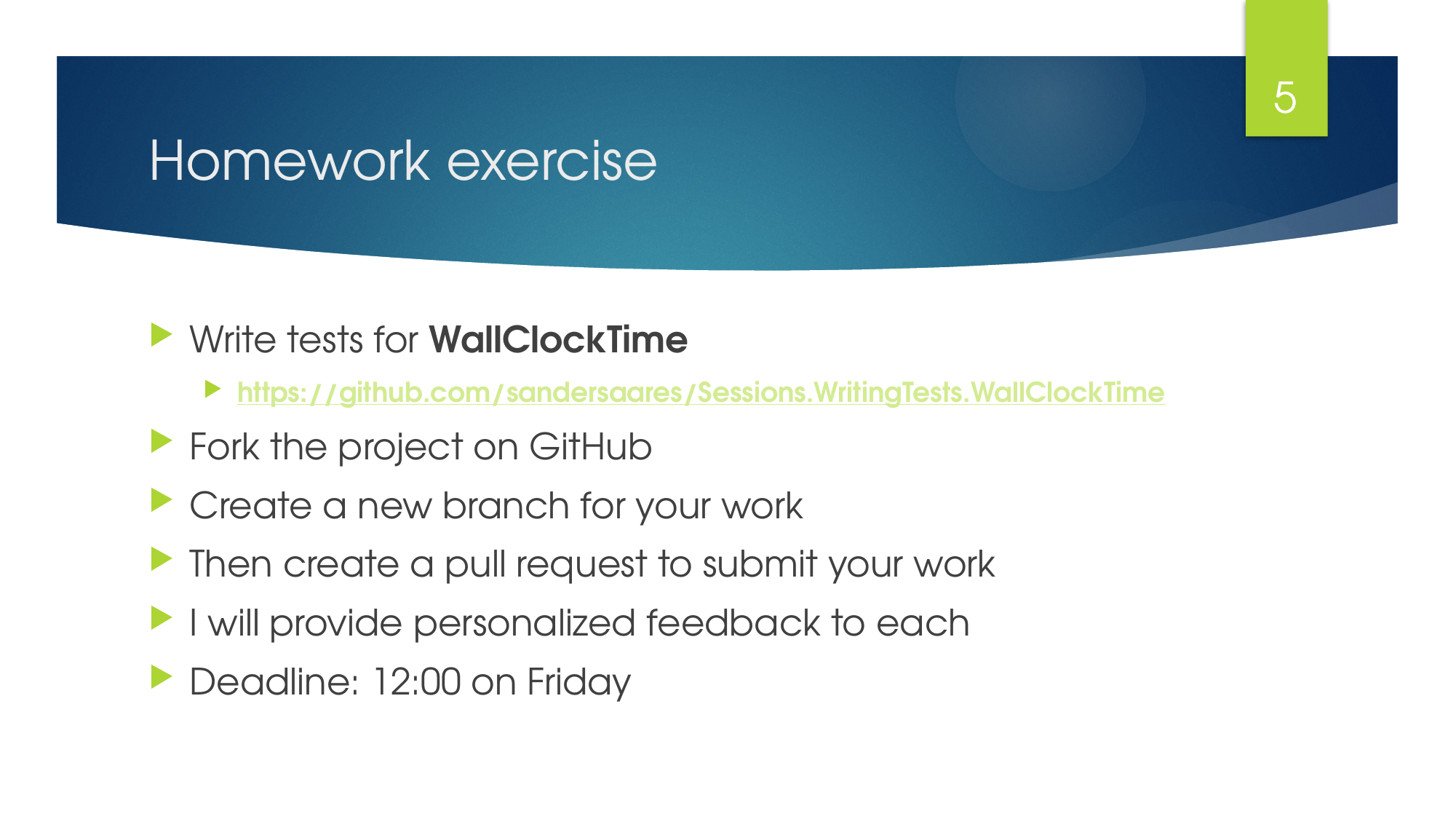

5
# Homework exercise
Write tests for WallClockTime
https://github.com/sandersaares/Sessions.WritingTests.WallClockTime
Fork the project on GitHub
Create a new branch for your work
Then create a pull request to submit your work
I will provide personalized feedback to each
Deadline: 12:00 on Friday